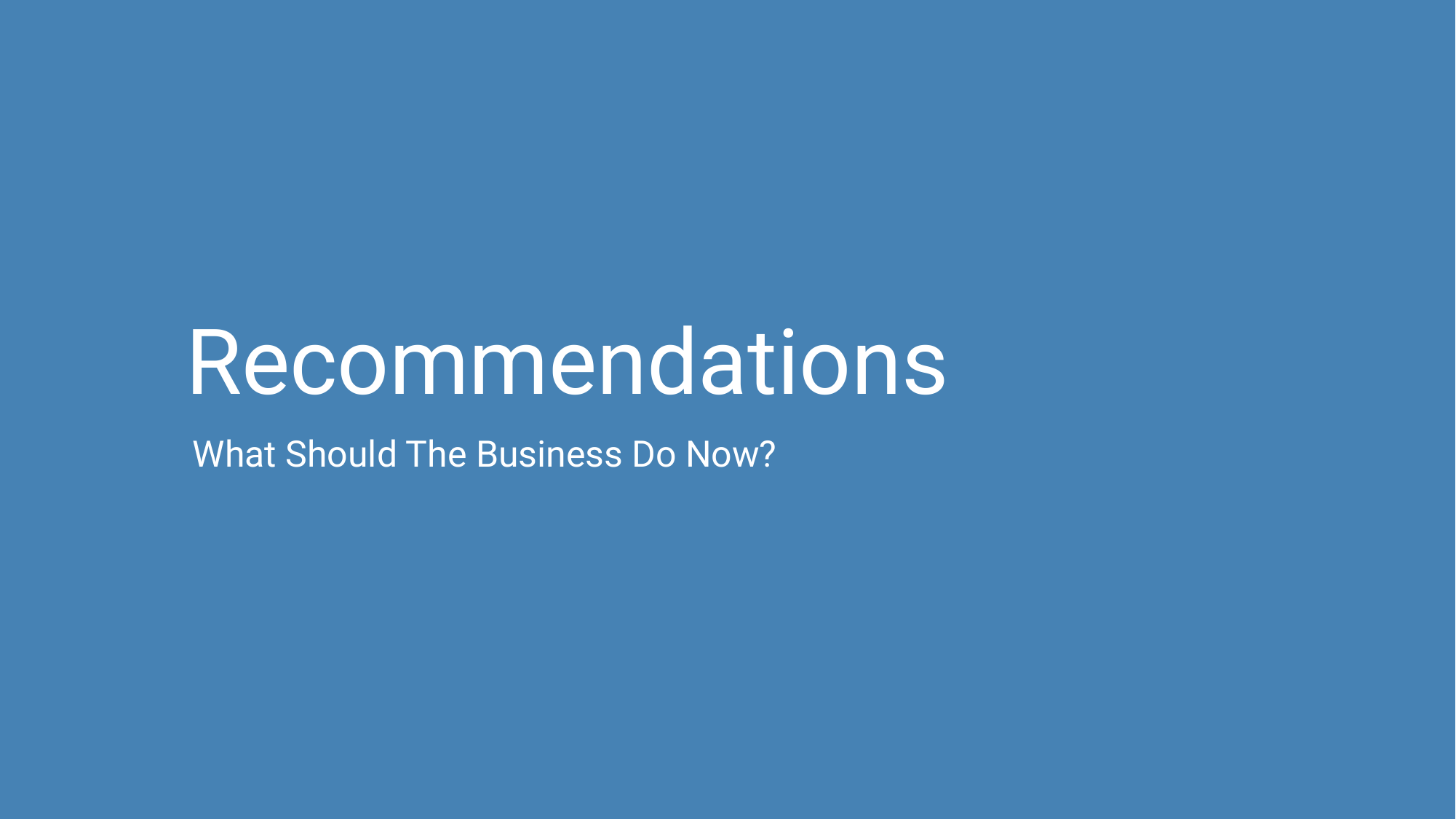

# Recommendations
What Should The Business Do Now?